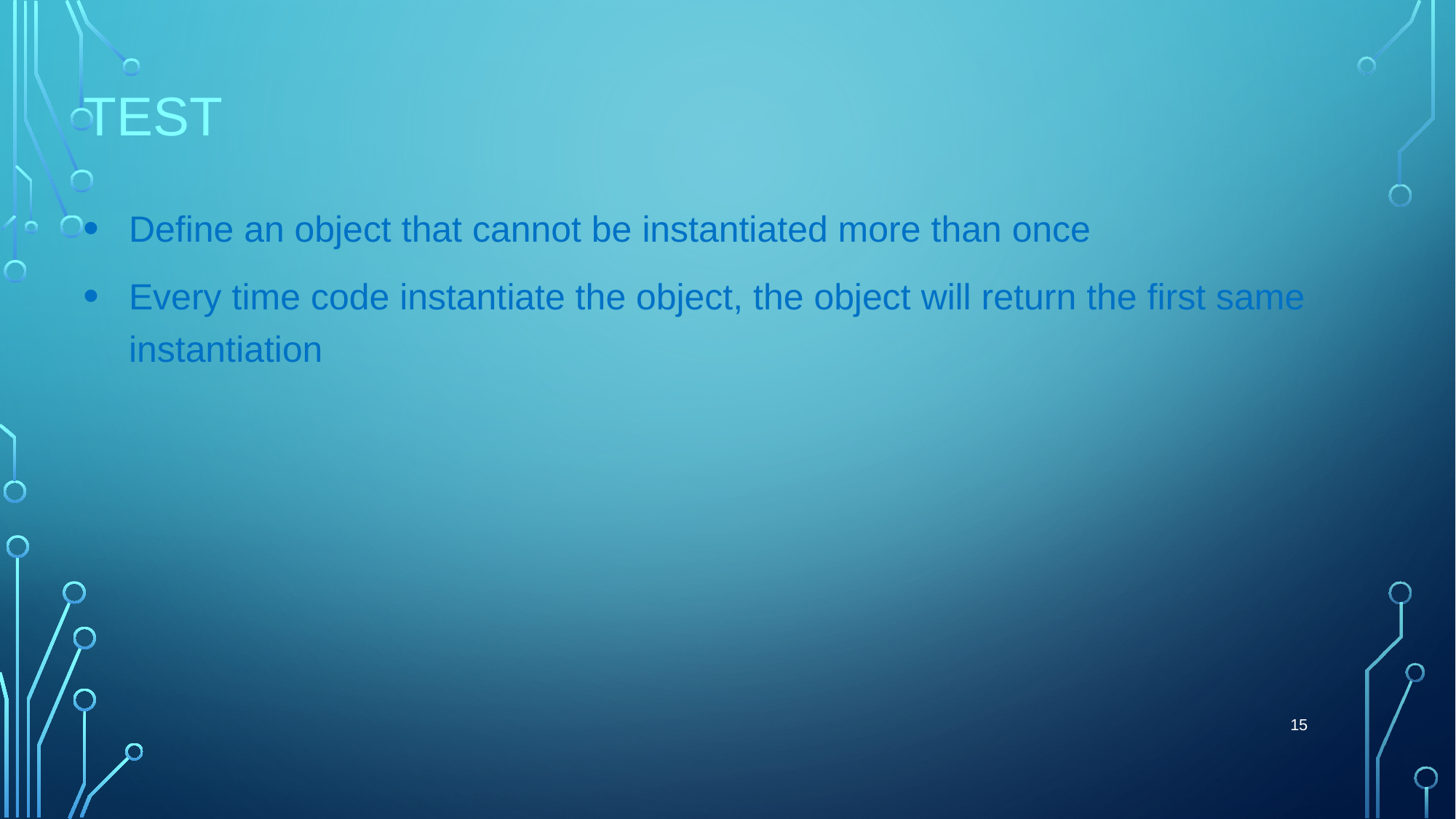

# Test
Define an object that cannot be instantiated more than once
Every time code instantiate the object, the object will return the first same instantiation
15